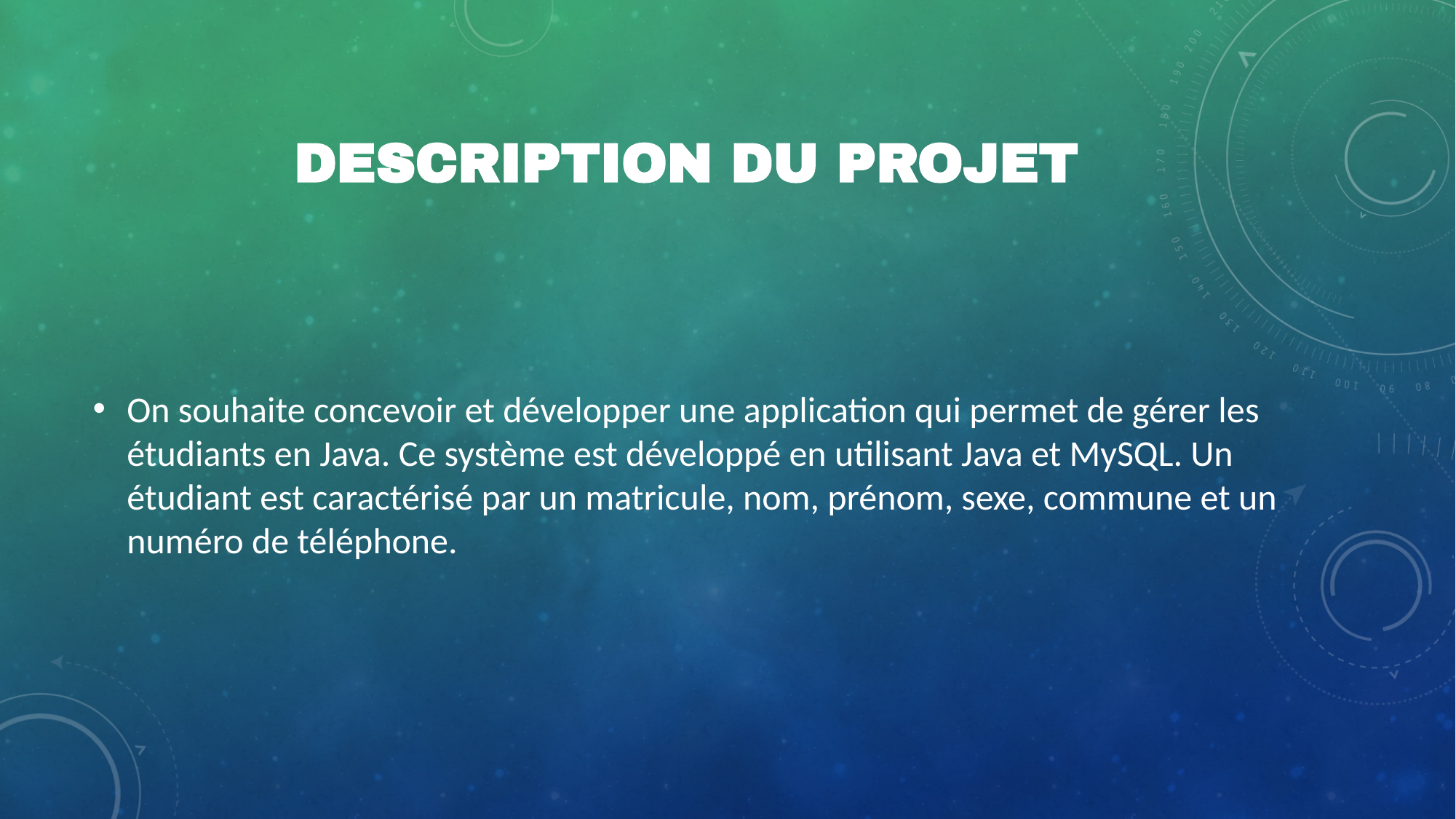

# Description du projet
On souhaite concevoir et développer une application qui permet de gérer les étudiants en Java. Ce système est développé en utilisant Java et MySQL. Un étudiant est caractérisé par un matricule, nom, prénom, sexe, commune et un numéro de téléphone.